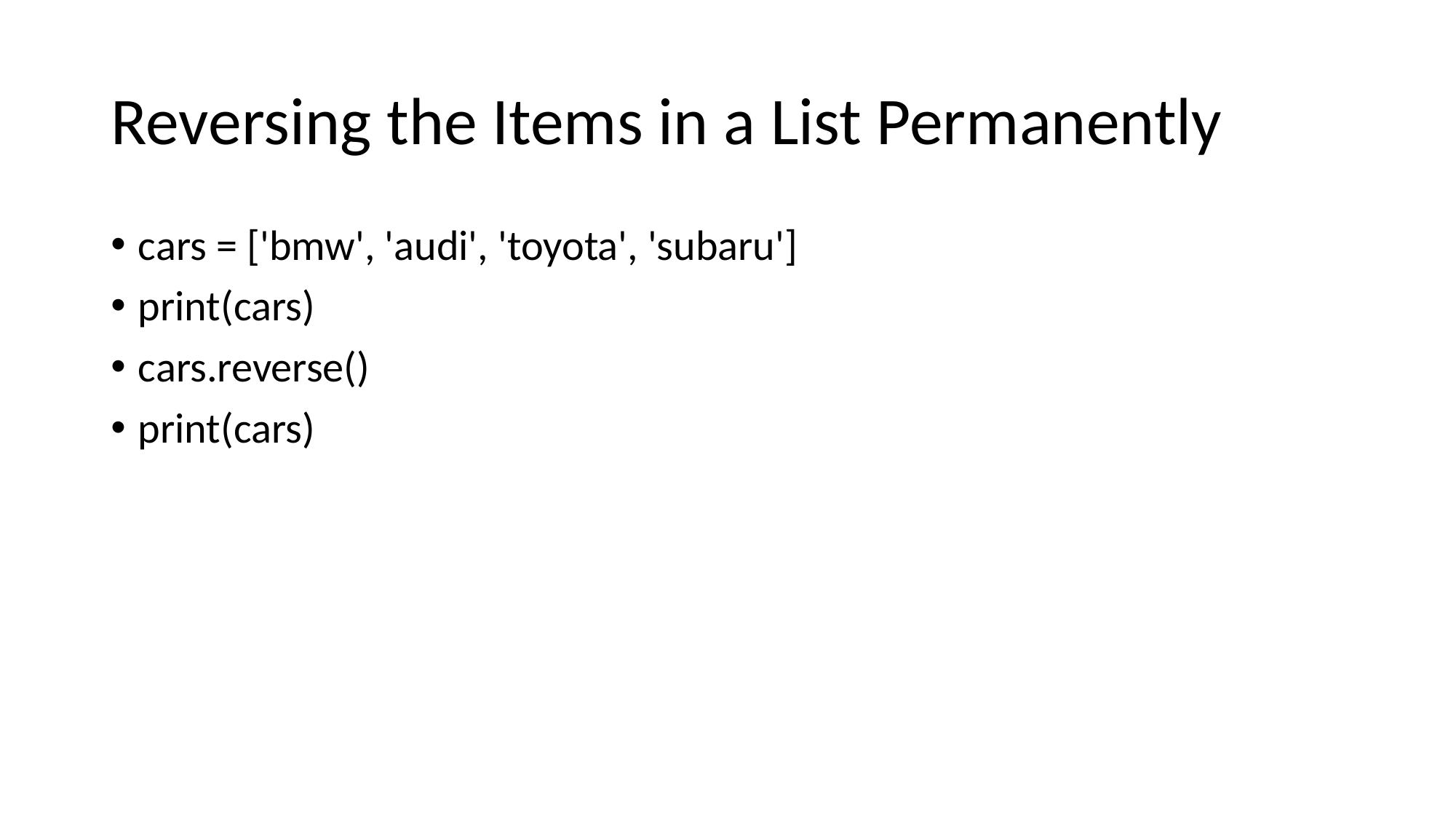

# Reversing the Items in a List Permanently
cars = ['bmw', 'audi', 'toyota', 'subaru']
print(cars)
cars.reverse()
print(cars)